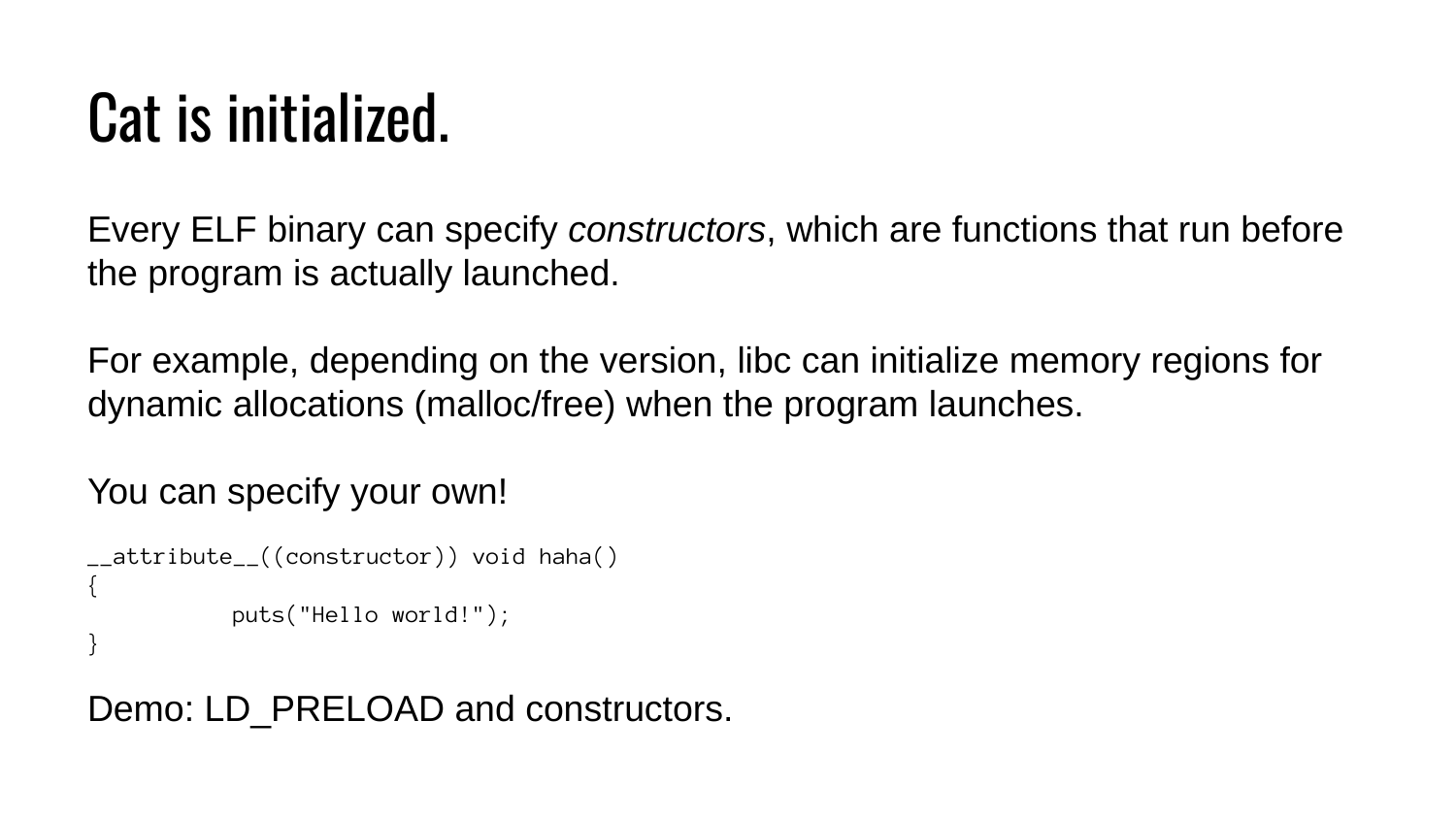

# Cat is initialized.
Every ELF binary can specify constructors, which are functions that run before the program is actually launched.

For example, depending on the version, libc can initialize memory regions for dynamic allocations (malloc/free) when the program launches.

You can specify your own!

__attribute__((constructor)) void haha()
{
	puts("Hello world!");
}

Demo: LD_PRELOAD and constructors.